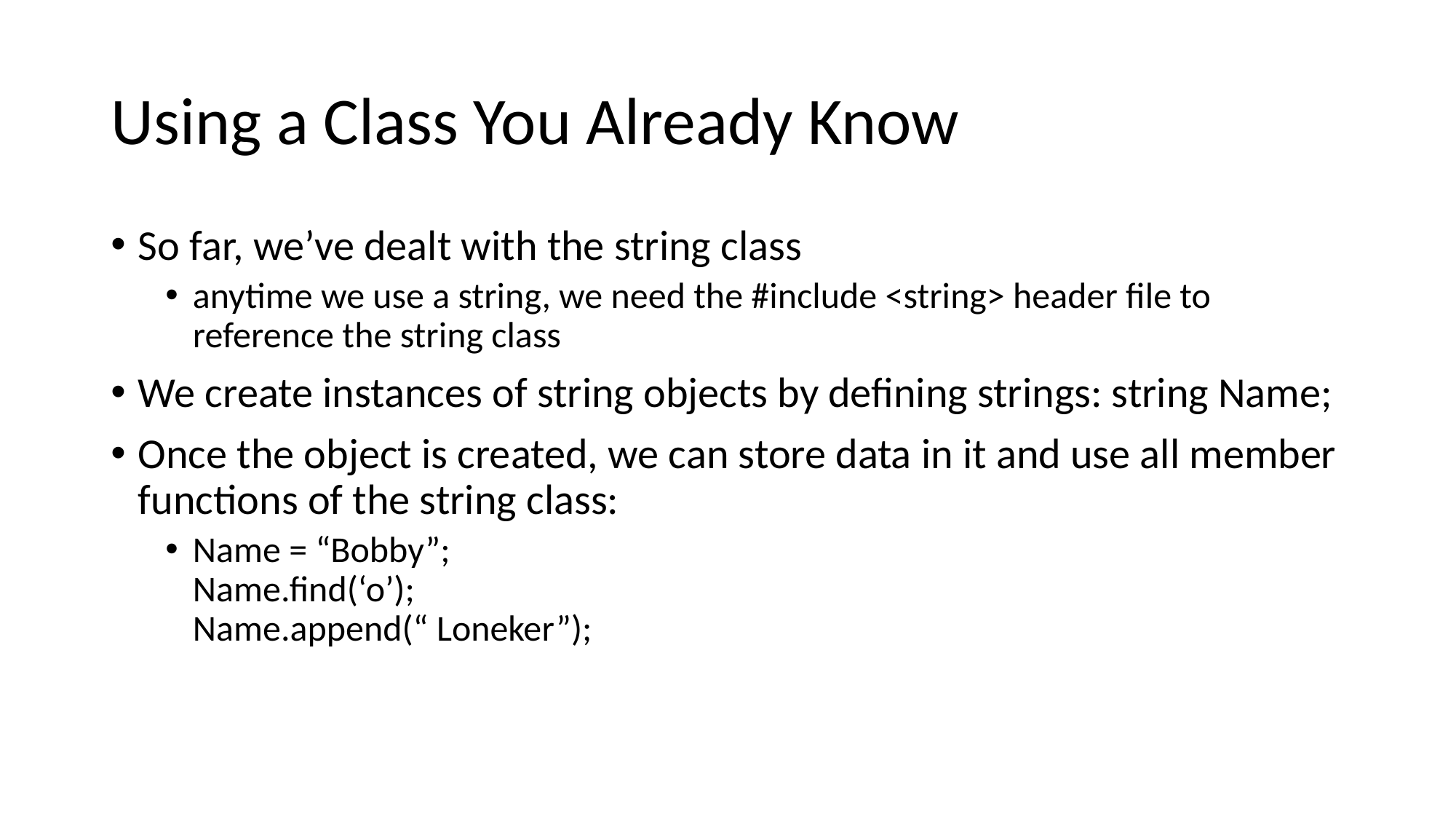

# Using a Class You Already Know
So far, we’ve dealt with the string class
anytime we use a string, we need the #include <string> header file to reference the string class
We create instances of string objects by defining strings: string Name;
Once the object is created, we can store data in it and use all member functions of the string class:
Name = “Bobby”;
Name.find(‘o’);
Name.append(“ Loneker”);